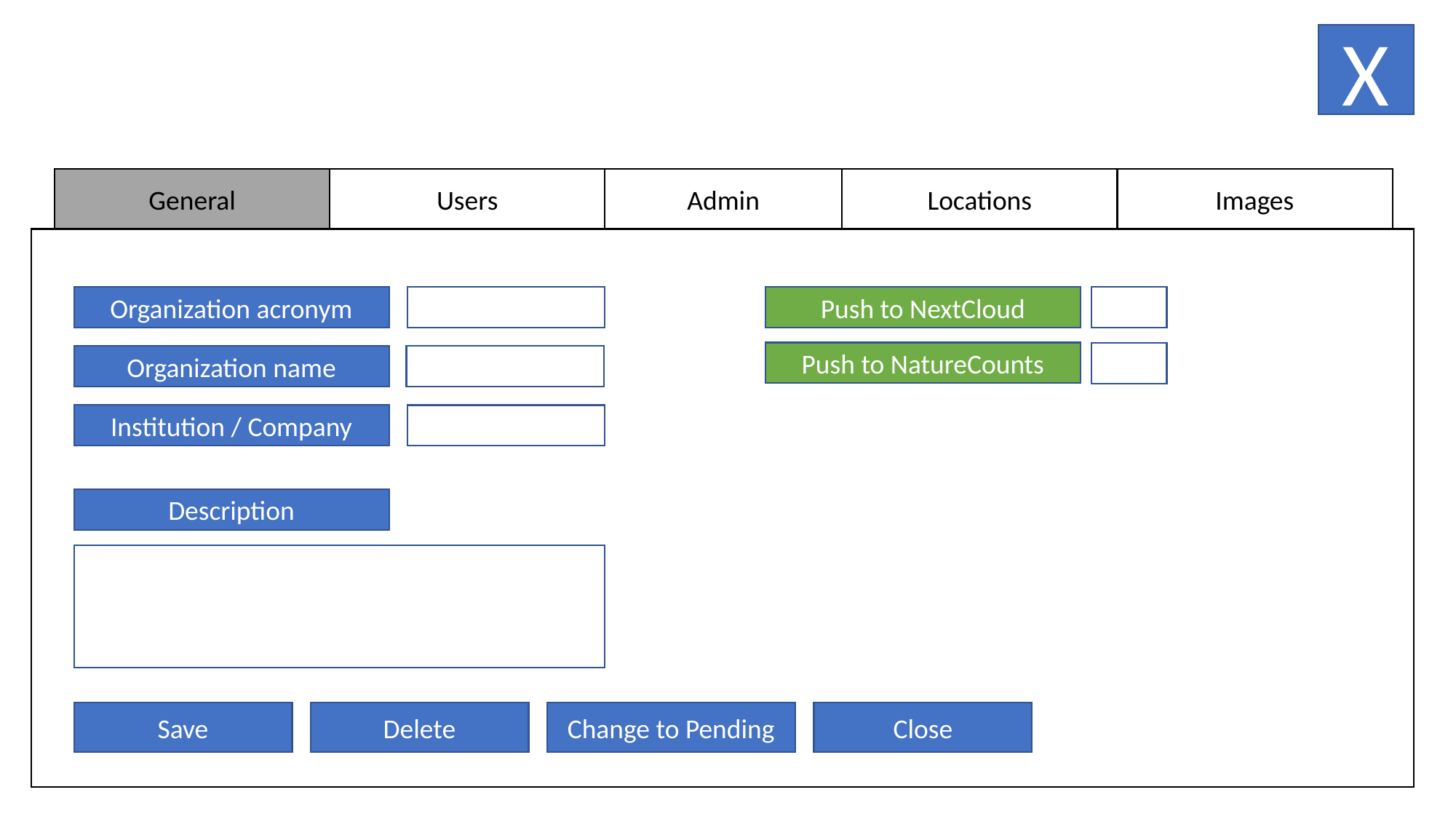

X
Admin
Users
Locations
Images
General

Push to NextCloud

Organization acronym

Push to NatureCounts

Organization name
Institution / Company

Description

Close
Save
Delete
Change to Pending